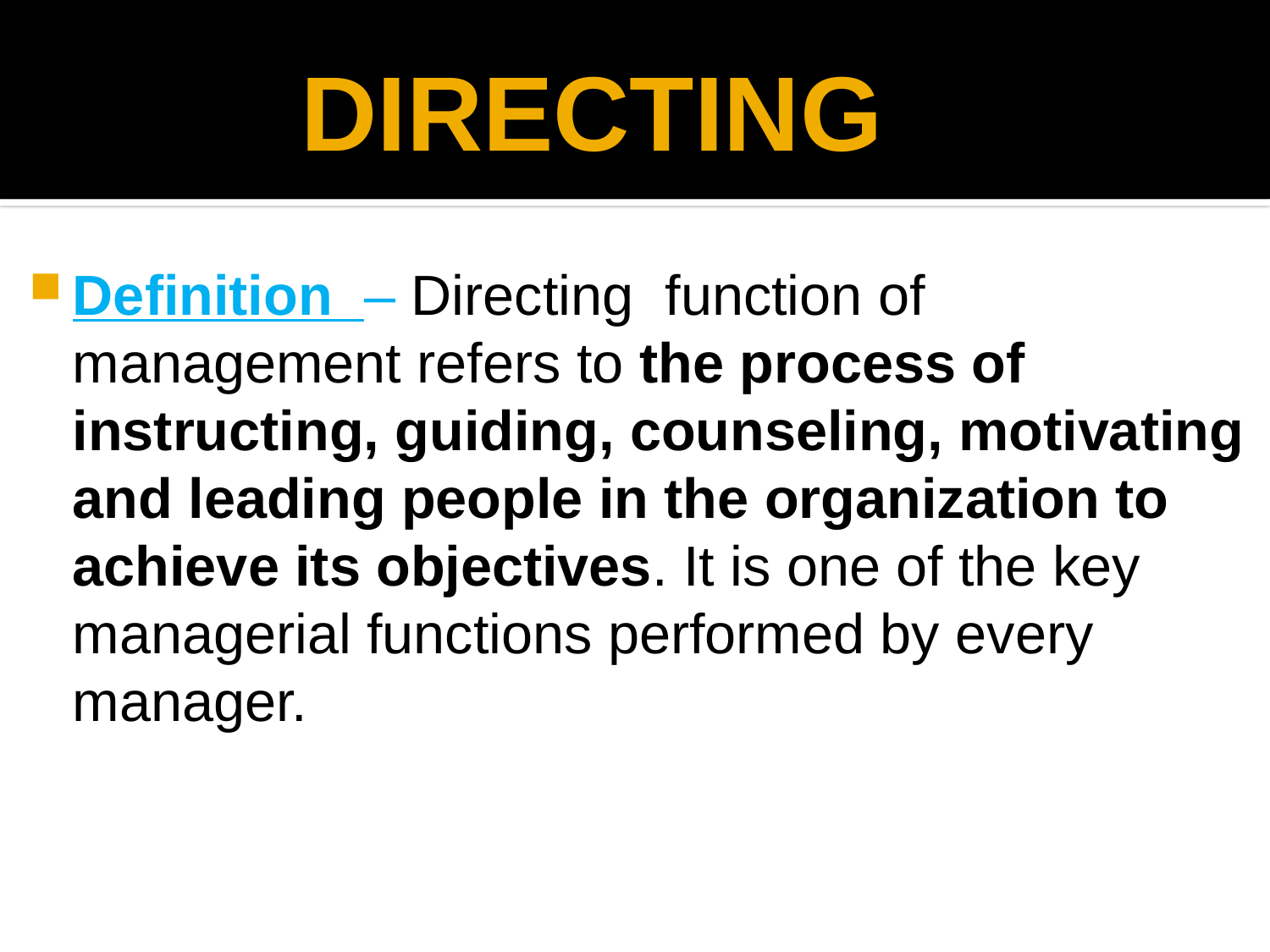

# DIRECTING
Definition  – Directing  function of management refers to the process of instructing, guiding, counseling, motivating and leading people in the organization to achieve its objectives. It is one of the key managerial functions performed by every manager.